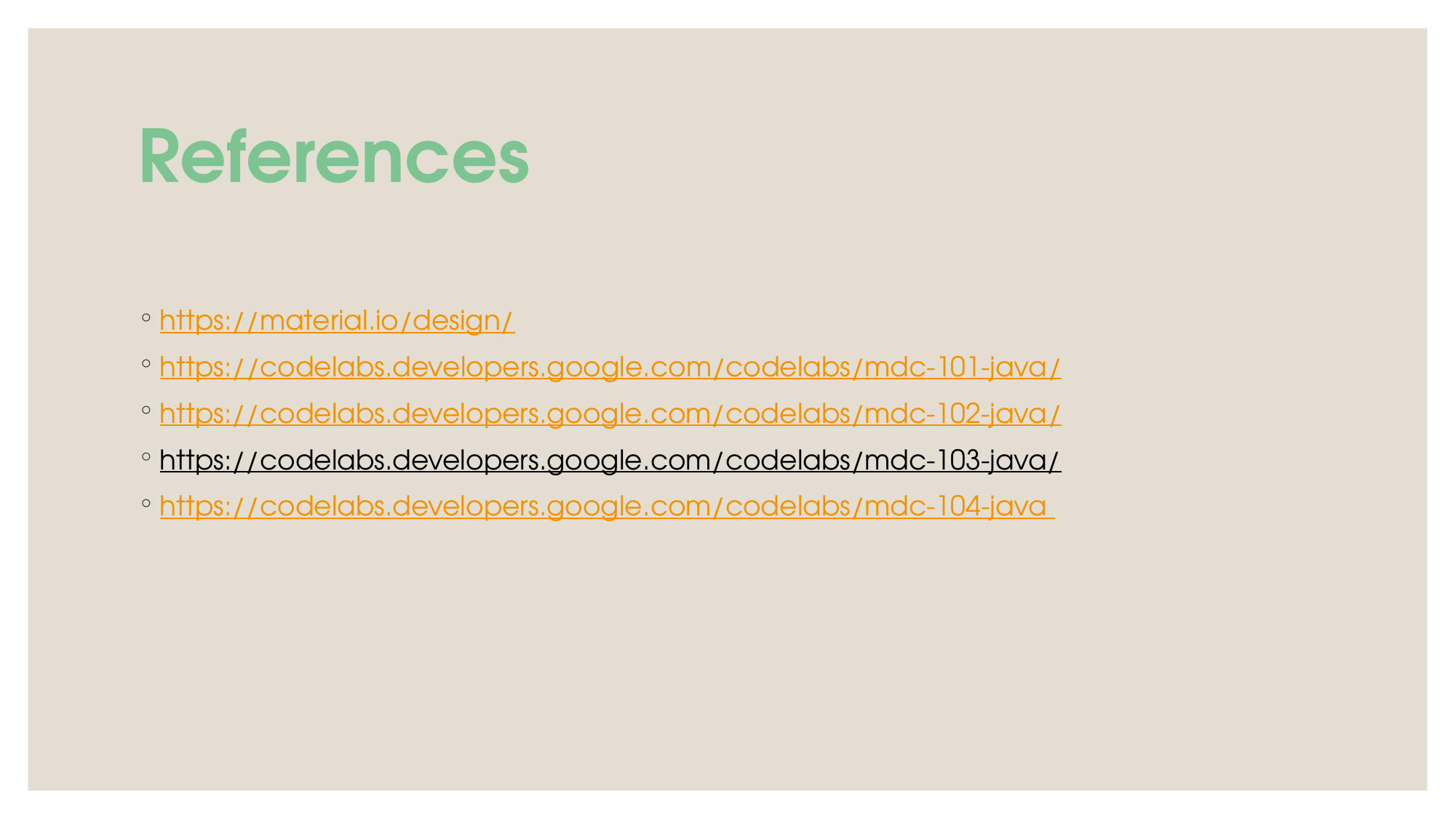

# References

https://material.io/design/
https://codelabs.developers.google.com/codelabs/mdc-101-java/
https://codelabs.developers.google.com/codelabs/mdc-102-java/
https://codelabs.developers.google.com/codelabs/mdc-103-java/
https://codelabs.developers.google.com/codelabs/mdc-104-java